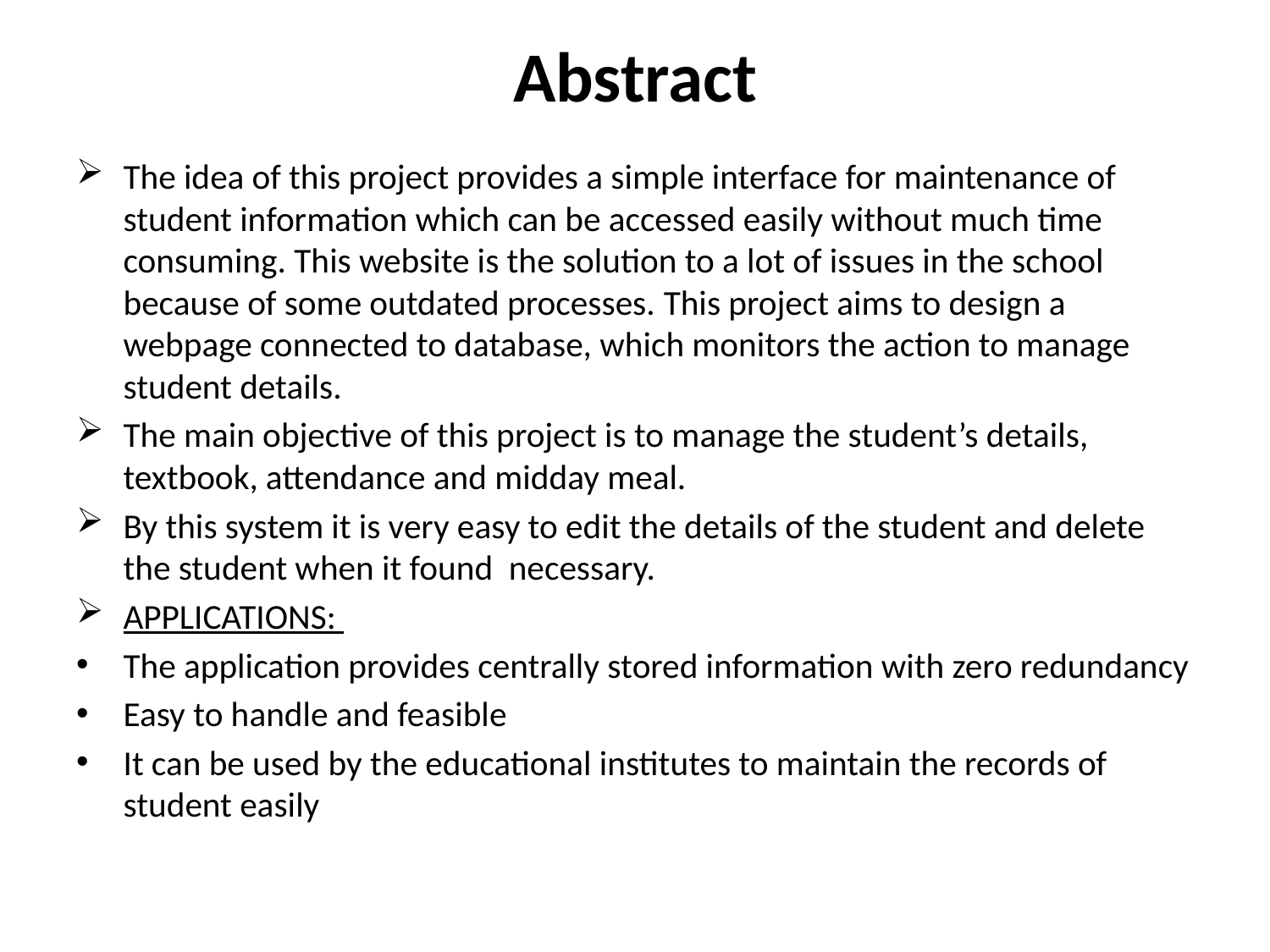

# Abstract
The idea of this project provides a simple interface for maintenance of student information which can be accessed easily without much time consuming. This website is the solution to a lot of issues in the school because of some outdated processes. This project aims to design a webpage connected to database, which monitors the action to manage student details.
The main objective of this project is to manage the student’s details, textbook, attendance and midday meal.
By this system it is very easy to edit the details of the student and delete the student when it found  necessary.
APPLICATIONS:
The application provides centrally stored information with zero redundancy
Easy to handle and feasible
It can be used by the educational institutes to maintain the records of student easily